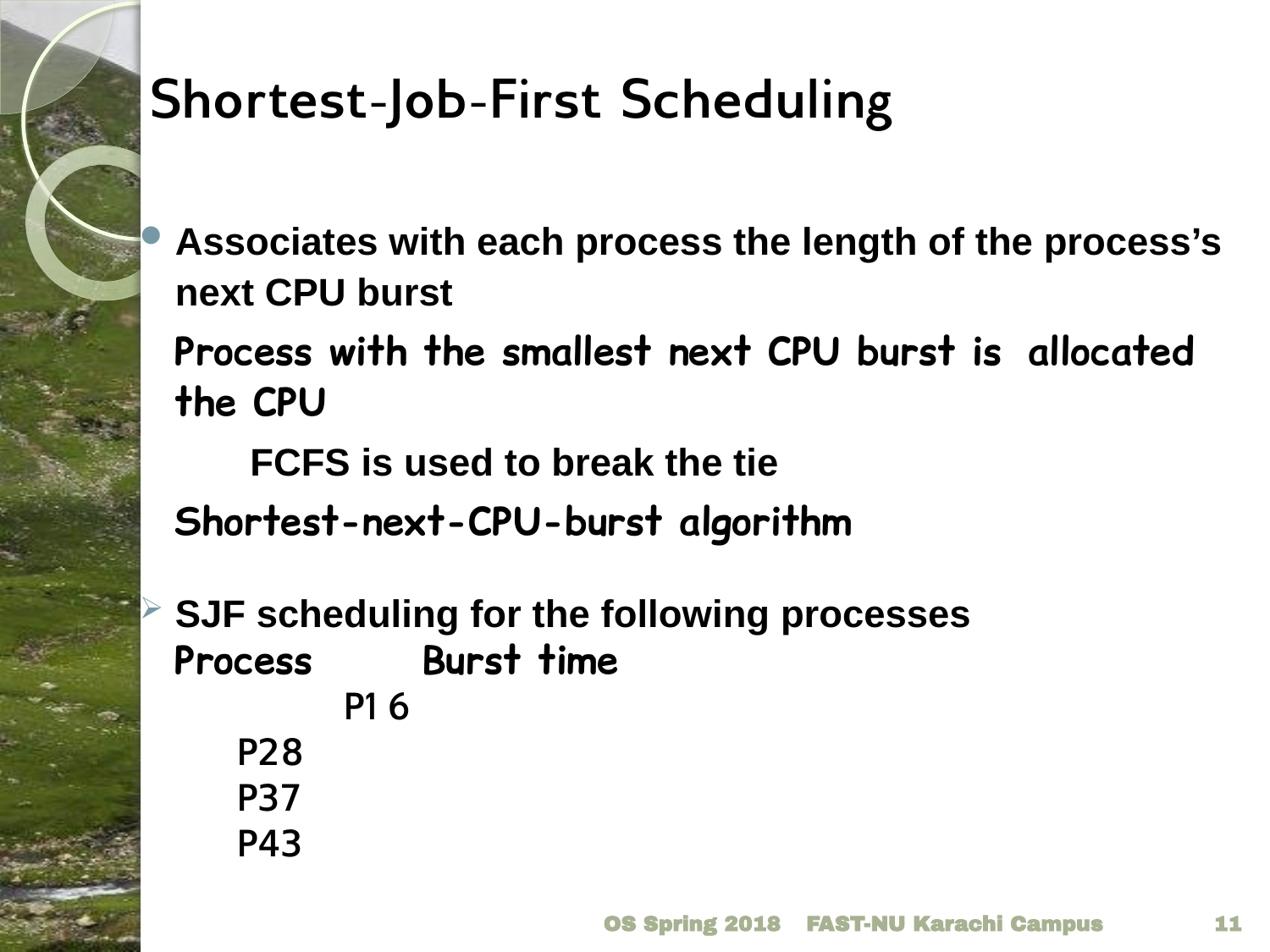

# Shortest-Job-First Scheduling
Associates with each process the length of the process’s next CPU burst
		Process with the smallest next CPU burst is 	allocated the CPU
		      FCFS is used to break the tie
			Shortest-next-CPU-burst algorithm

SJF scheduling for the following processes
		Process		  Burst time
    	     P1				6
		     P2				8
		     P3				7
		     P4				3

OS Spring 2018
FAST-NU Karachi Campus
11